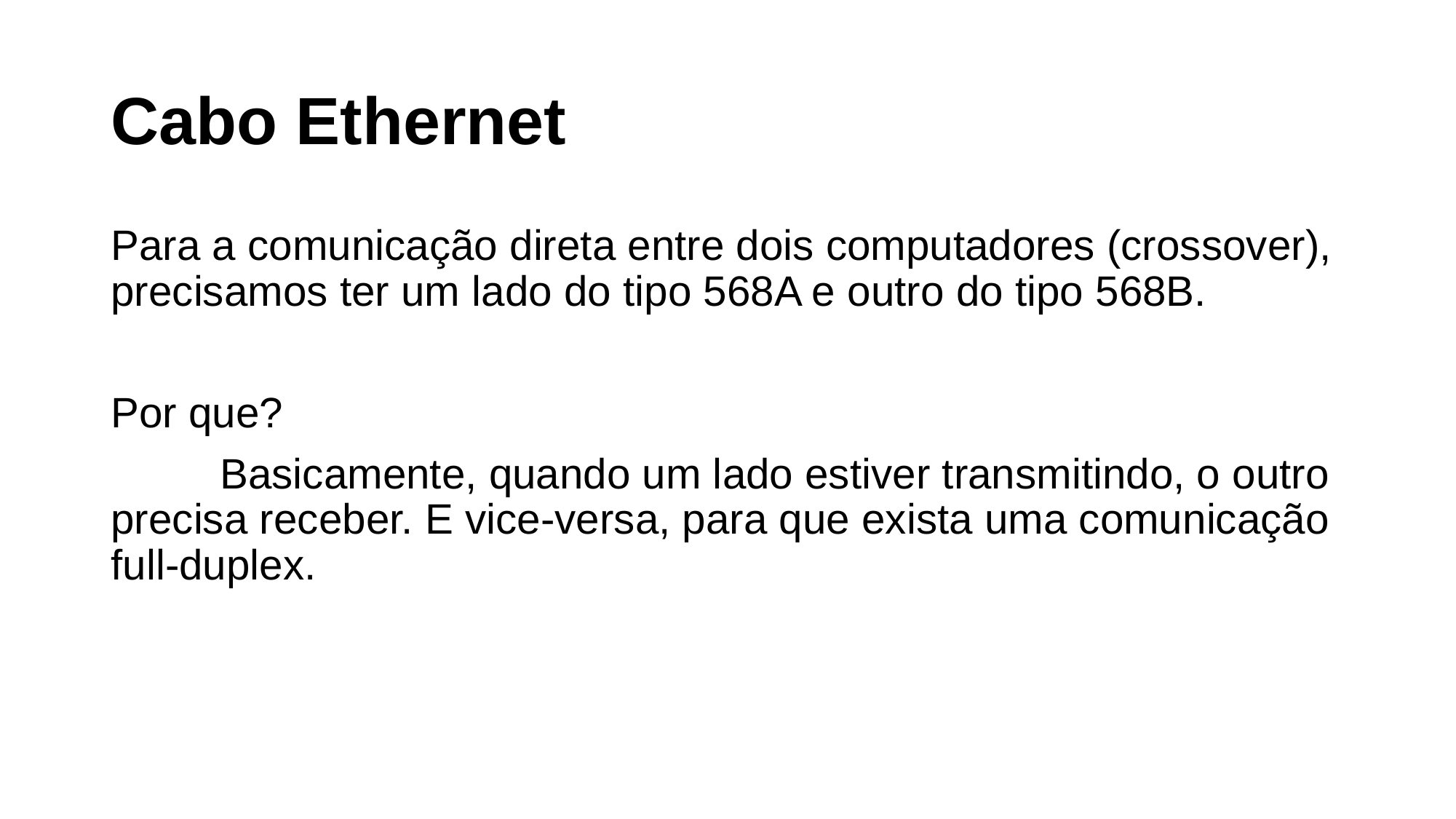

# Cabo Ethernet
Para a comunicação direta entre dois computadores (crossover), precisamos ter um lado do tipo 568A e outro do tipo 568B.

Por que?
	Basicamente, quando um lado estiver transmitindo, o outro precisa receber. E vice-versa, para que exista uma comunicação full-duplex.